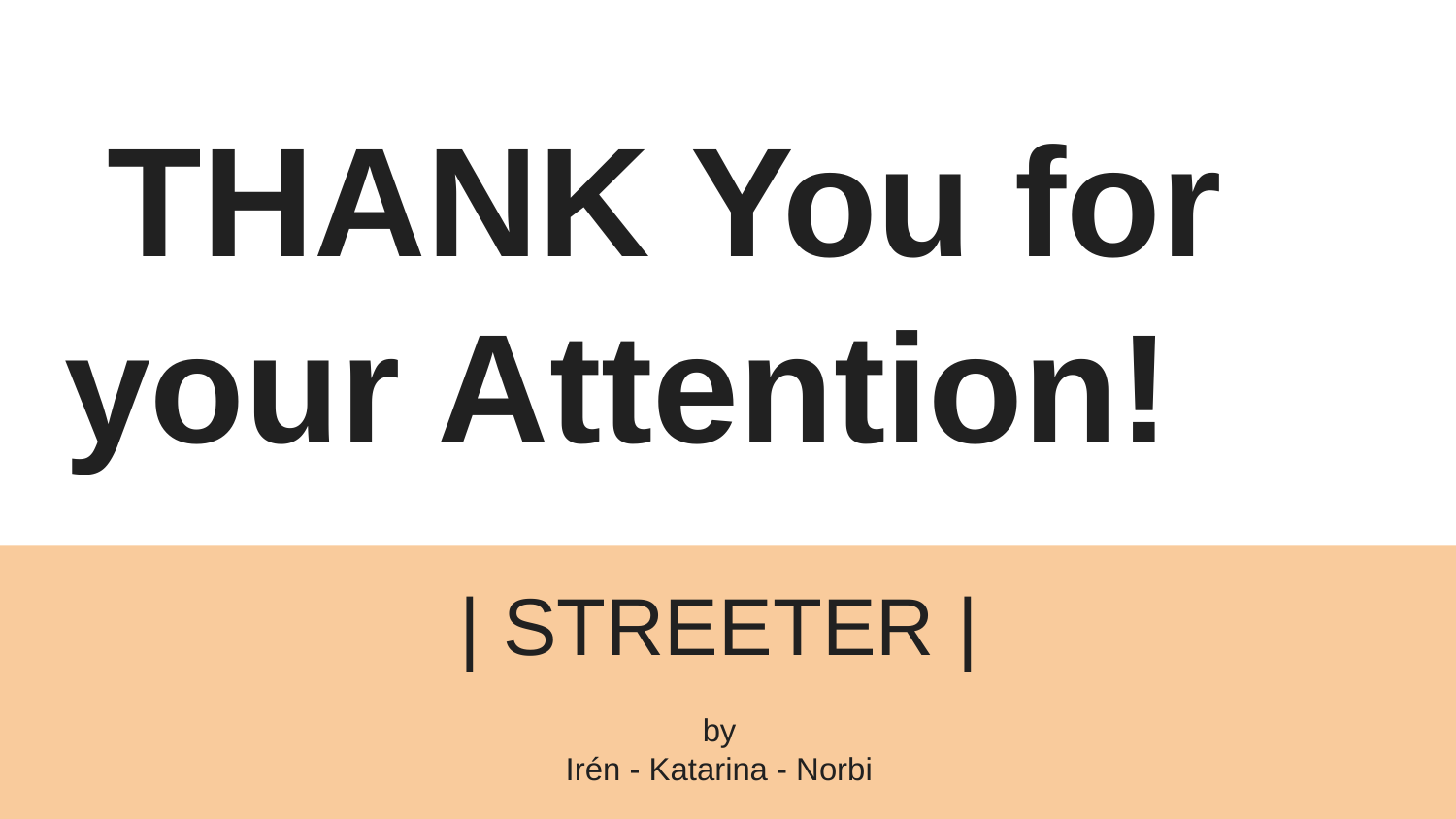

# THANK You for your Attention!
| STREETER |

by
Irén - Katarina - Norbi